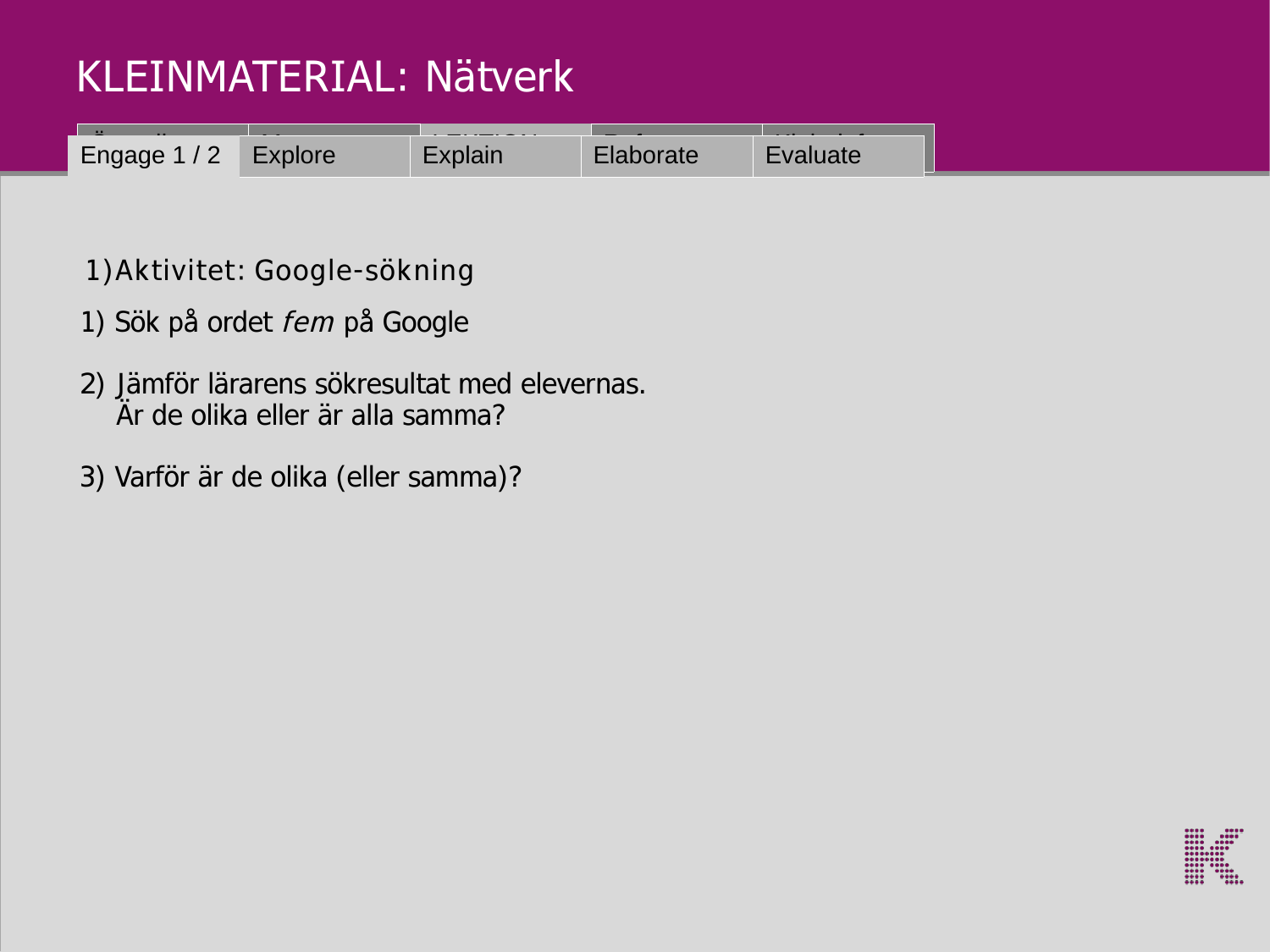

KLEINMATERIAL: Nätverk

| Översikt | Moment | LEKTION | Referenser | Klein-info |
| --- | --- | --- | --- | --- |
| Engage 1 / 2 | Explore | Explain | Elaborate | Evaluate |
| --- | --- | --- | --- | --- |

Aktivitet: Google-sökning
 Sök på ordet fem på Google
 Jämför lärarens sökresultat med elevernas.
    Är de olika eller är alla samma?

 Varför är de olika (eller samma)?